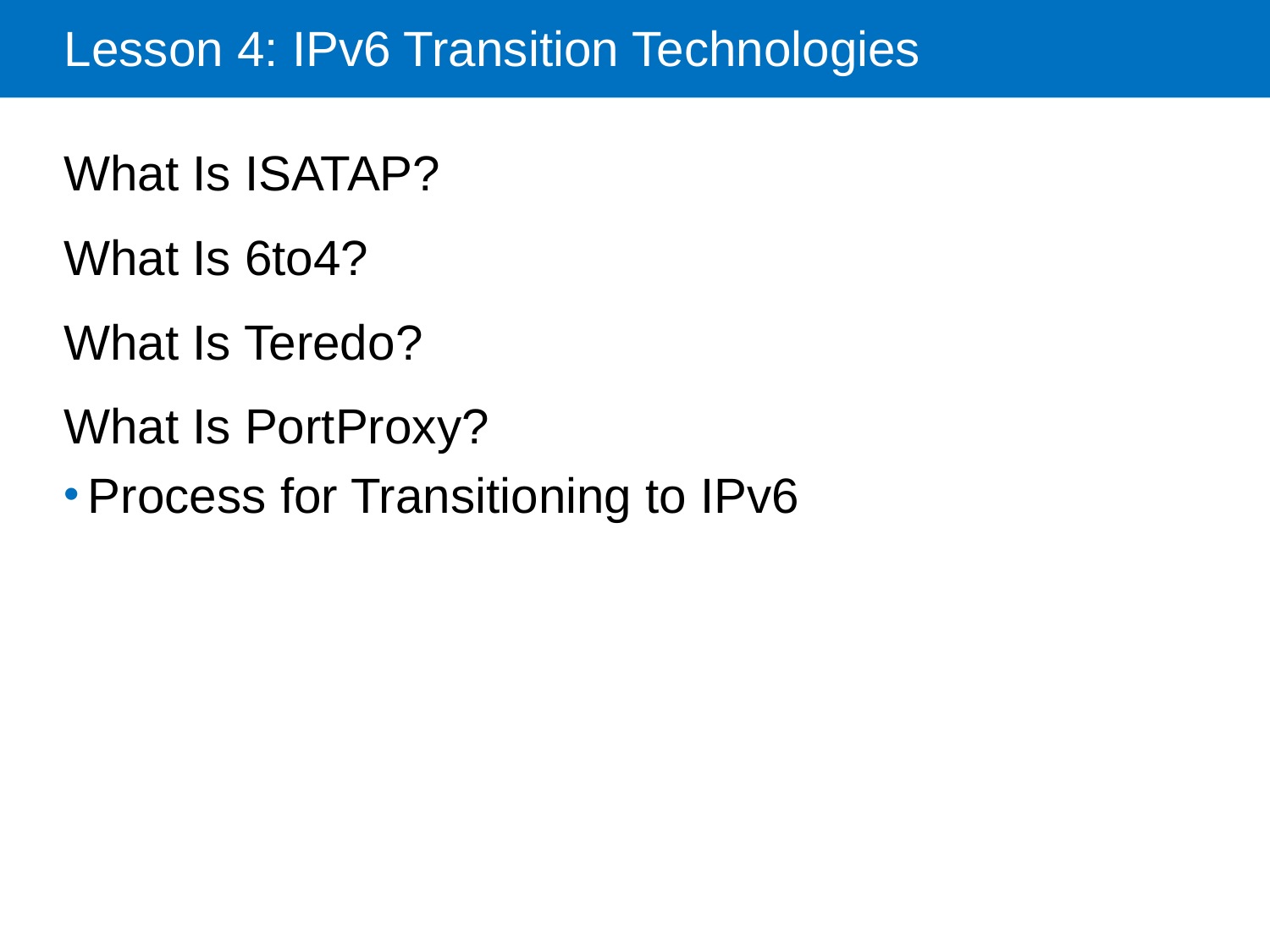

# Lesson 4: IPv6 Transition Technologies
What Is ISATAP?
What Is 6to4?
What Is Teredo?
What Is PortProxy?
Process for Transitioning to IPv6